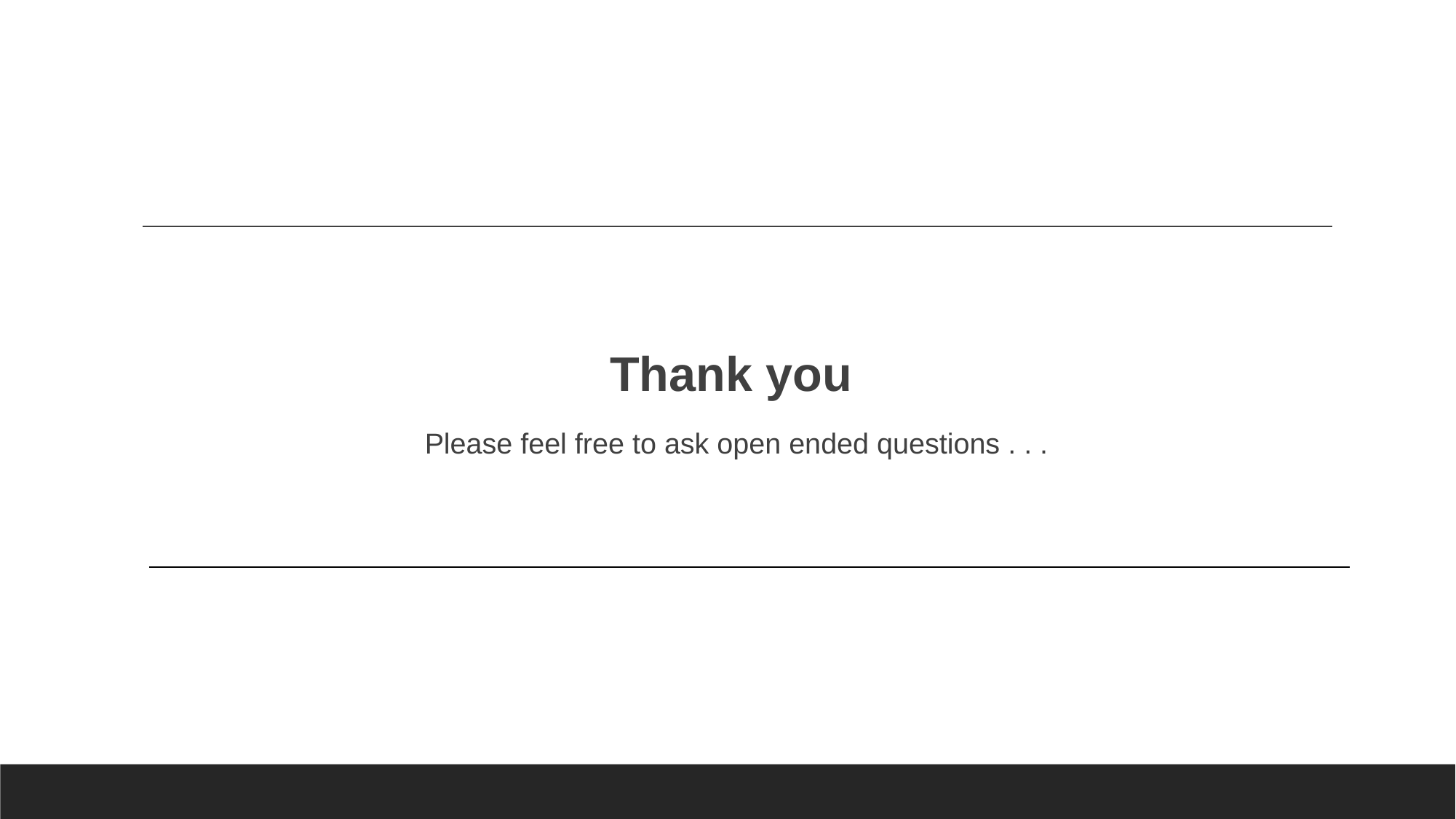

#

Thank you
Please feel free to ask open ended questions . . .